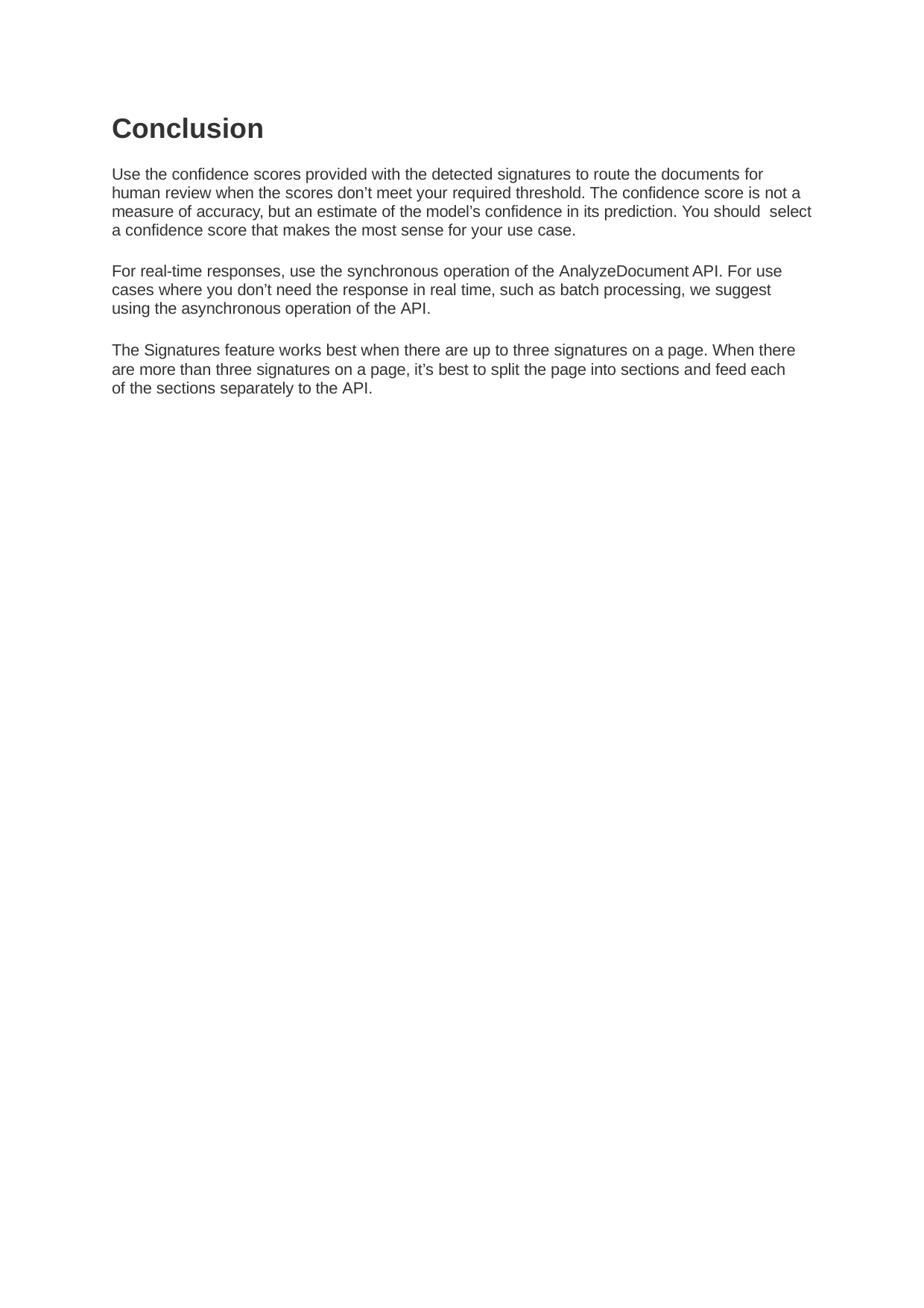

Conclusion
Use the confidence scores provided with the detected signatures to route the documents for  human review when the scores don’t meet your required threshold. The confidence score is not a  measure of accuracy, but an estimate of the model’s confidence in its prediction. You should  select a confidence score that makes the most sense for your use case.

For real-time responses, use the synchronous operation of the AnalyzeDocument API. For use  cases where you don’t need the response in real time, such as batch processing, we suggest  using the asynchronous operation of the API.

The Signatures feature works best when there are up to three signatures on a page. When there  are more than three signatures on a page, it’s best to split the page into sections and feed each  of the sections separately to the API.